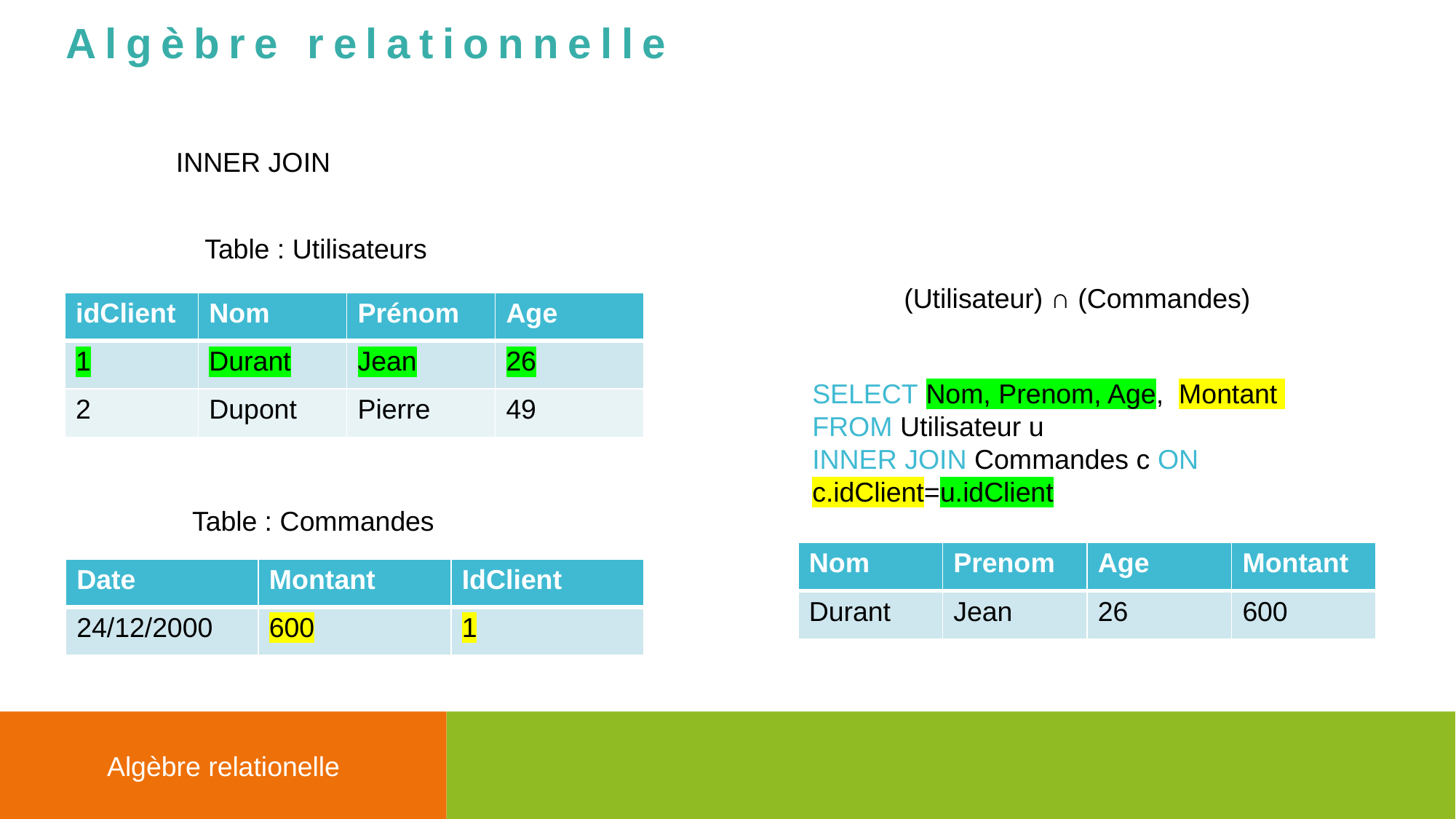

Algèbre relationnelle
INNER JOIN
Table : Utilisateurs
(Utilisateur) ∩ (Commandes)
| idClient | Nom | Prénom | Age |
| --- | --- | --- | --- |
| 1 | Durant | Jean | 26 |
| 2 | Dupont | Pierre | 49 |
SELECT Nom, Prenom, Age,  Montant
FROM Utilisateur u
INNER JOIN Commandes c ON c.idClient=u.idClient
Table : Commandes
| Nom | Prenom | Age | Montant |
| --- | --- | --- | --- |
| Durant | Jean | 26 | 600 |
| Date | Montant | IdClient |
| --- | --- | --- |
| 24/12/2000 | 600 | 1 |
Algèbre relationelle